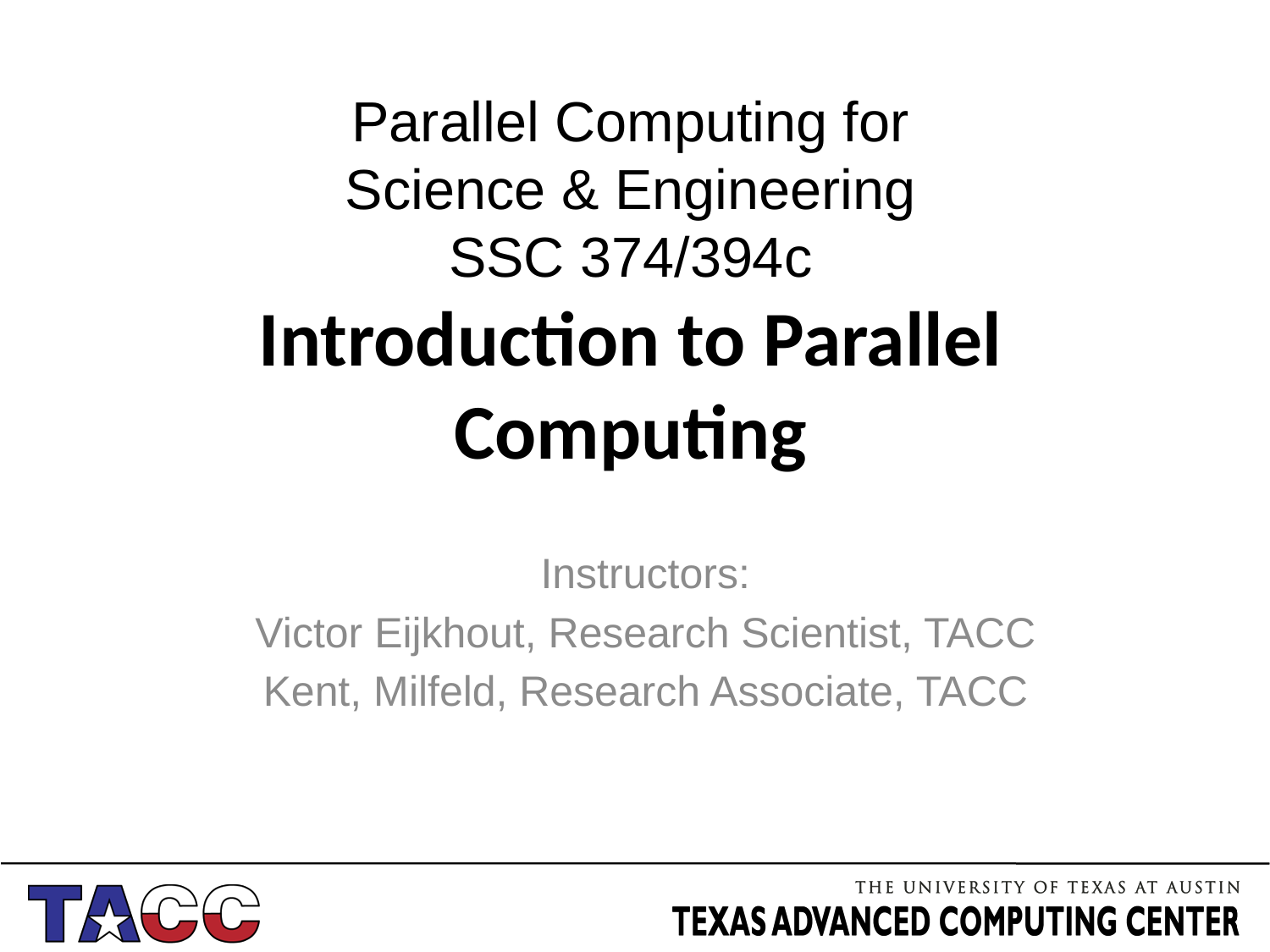

# Parallel Computing for Science & Engineering SSC 374/394c Introduction to Parallel Computing
Instructors:
Victor Eijkhout, Research Scientist, TACC
Kent, Milfeld, Research Associate, TACC